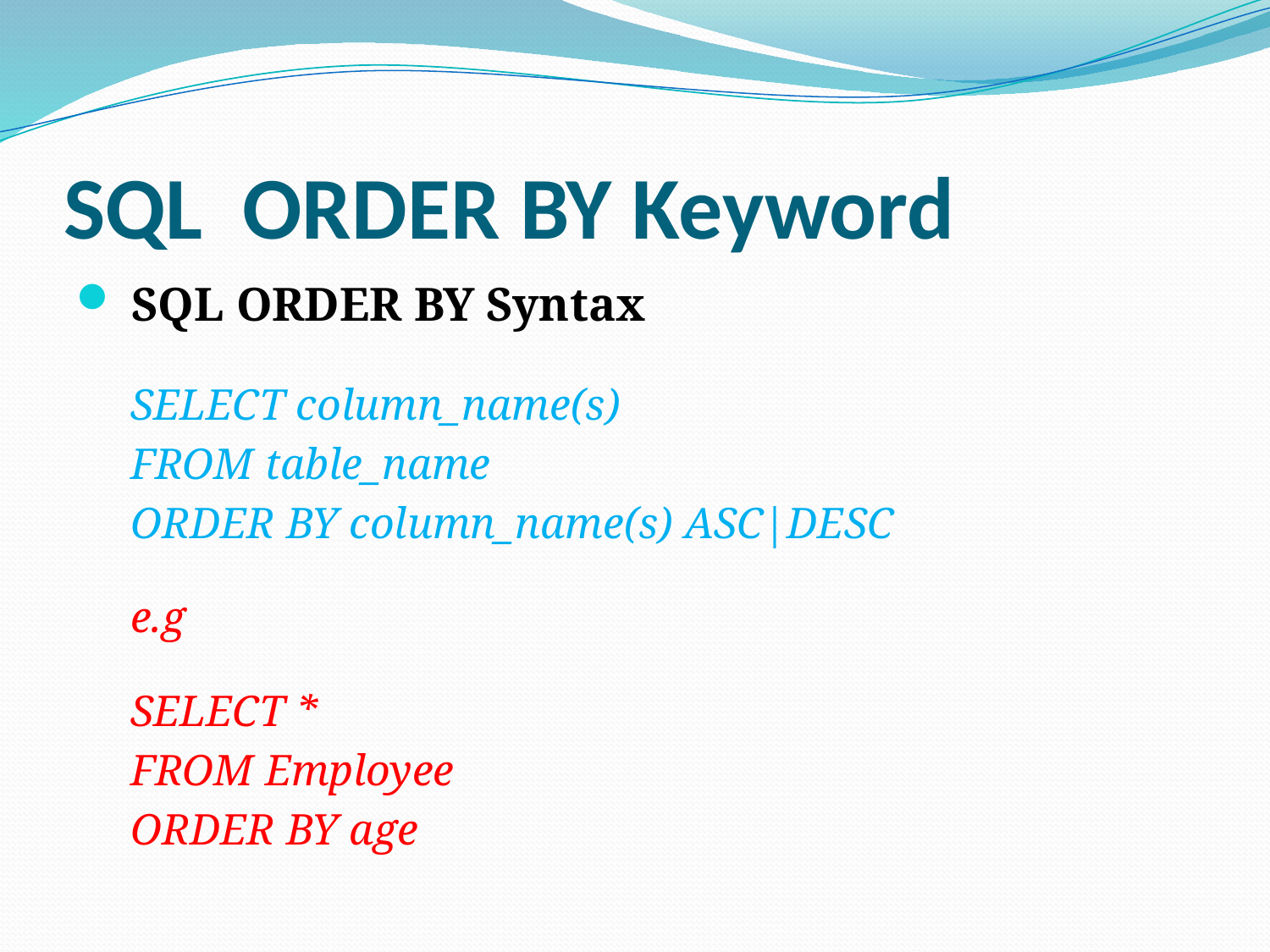

# SQL  ORDER BY Keyword
 SQL ORDER BY Syntax

SELECT column_name(s)
FROM table_name
ORDER BY column_name(s) ASC|DESC

e.g

SELECT *
FROM Employee
ORDER BY age